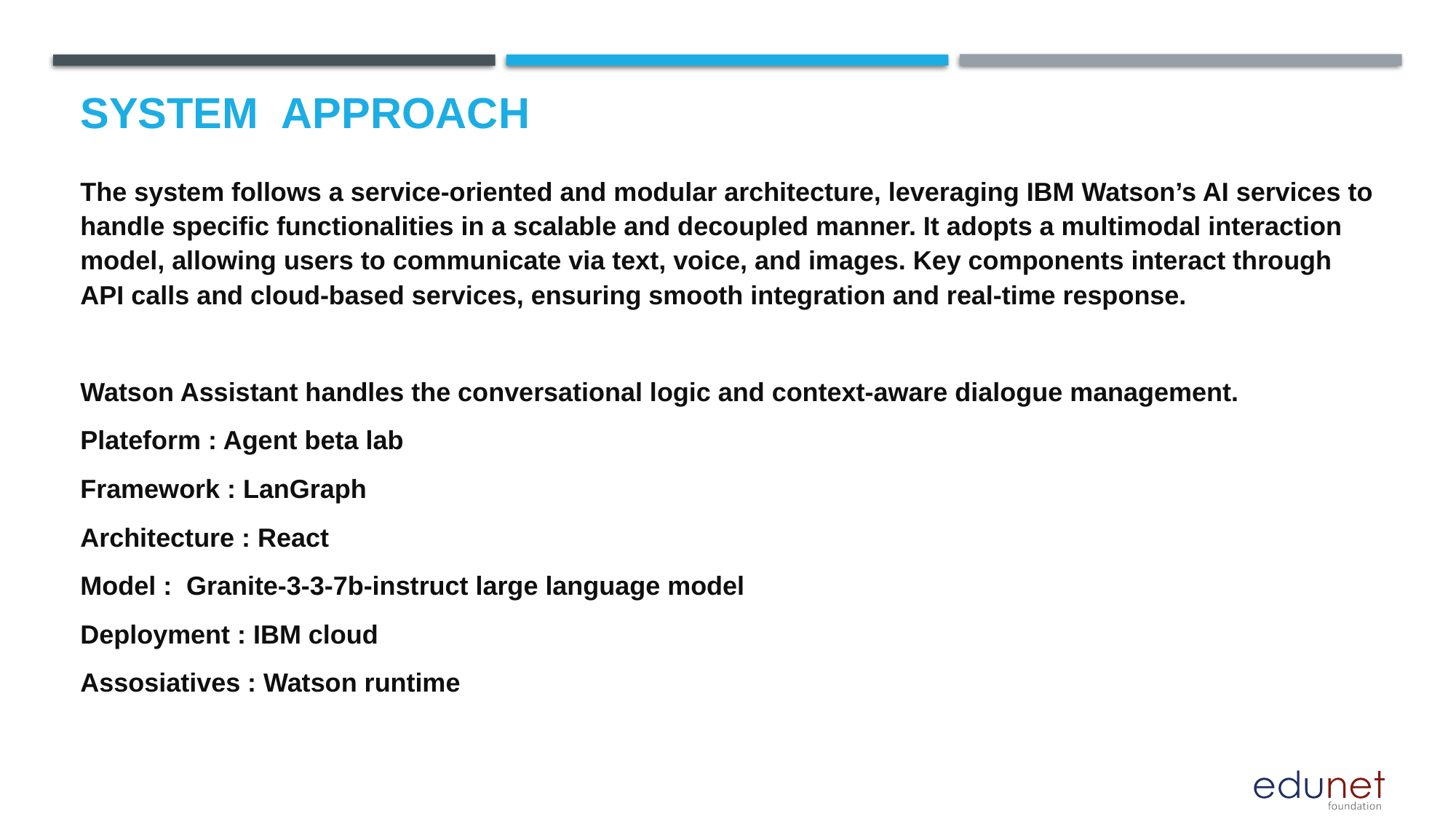

# System  Approach
The system follows a service-oriented and modular architecture, leveraging IBM Watson’s AI services to handle specific functionalities in a scalable and decoupled manner. It adopts a multimodal interaction model, allowing users to communicate via text, voice, and images. Key components interact through API calls and cloud-based services, ensuring smooth integration and real-time response.

Watson Assistant handles the conversational logic and context-aware dialogue management.
Plateform : Agent beta lab
Framework : LanGraph
Architecture : React
Model :  Granite-3-3-7b-instruct large language model
Deployment : IBM cloud
Assosiatives : Watson runtime